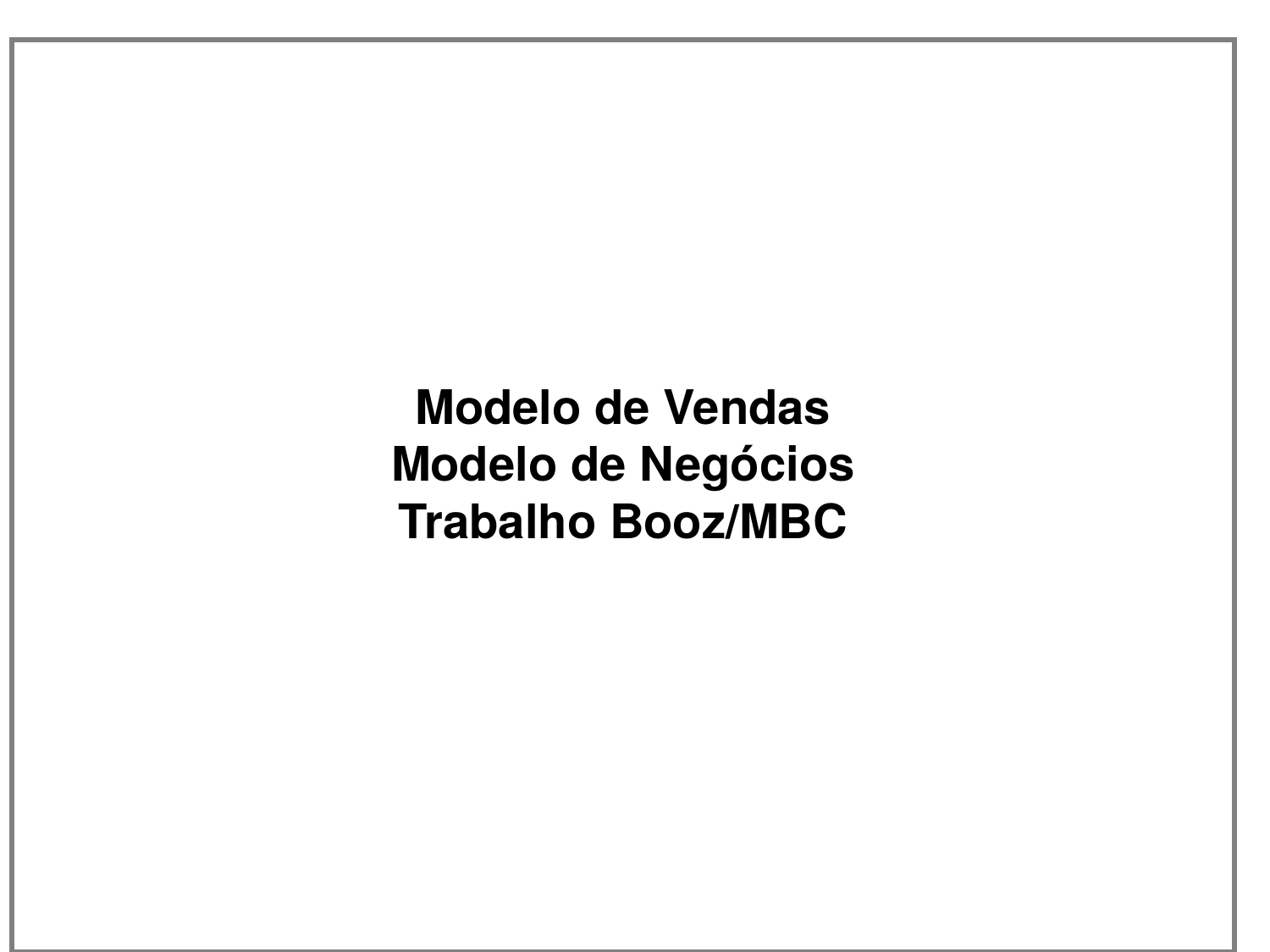

Modelo de Vendas
Modelo de Negócios
Trabalho Booz/MBC